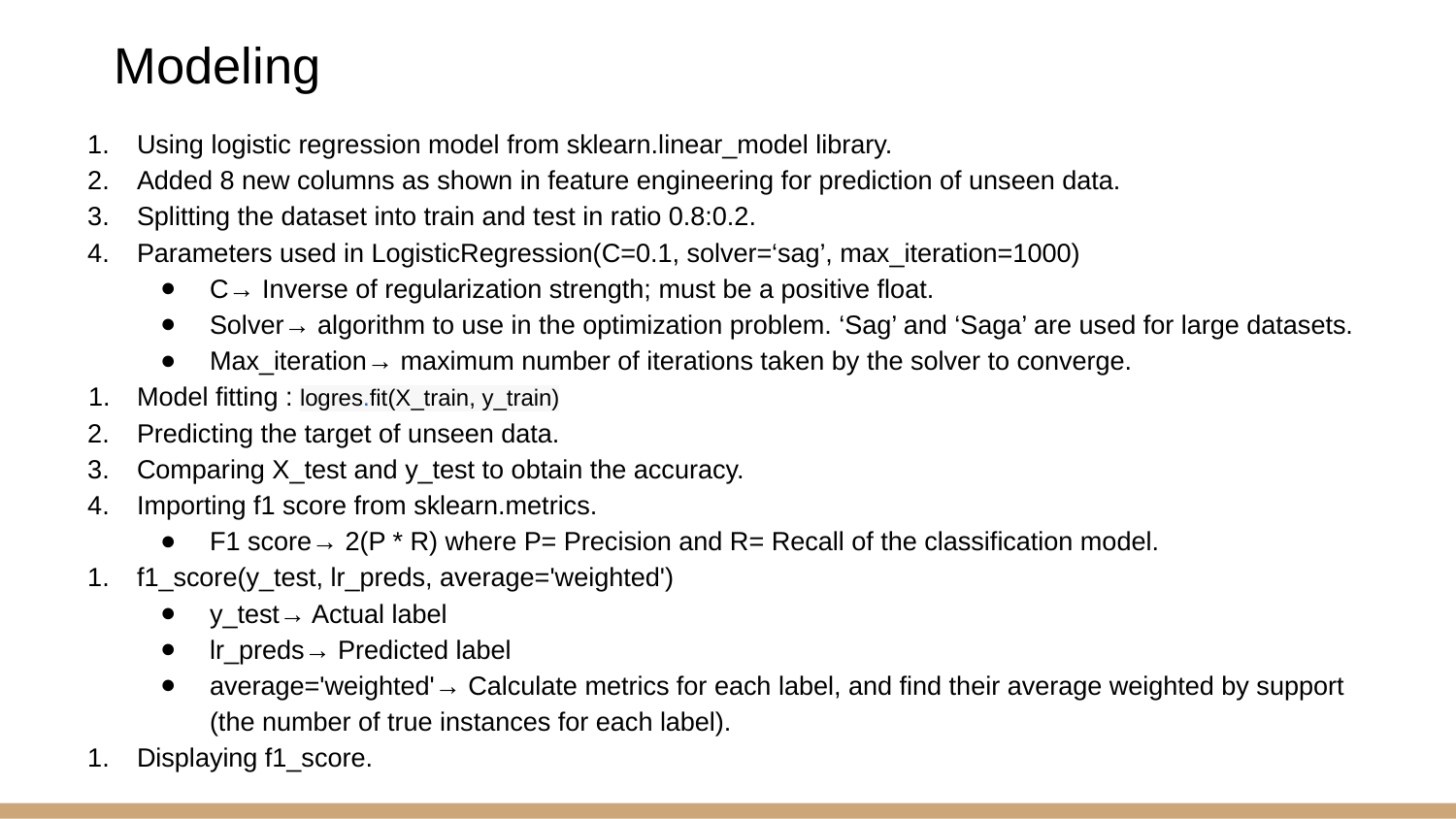

# Modeling
Using logistic regression model from sklearn.linear_model library.
Added 8 new columns as shown in feature engineering for prediction of unseen data.
Splitting the dataset into train and test in ratio 0.8:0.2.
Parameters used in LogisticRegression(C=0.1, solver=‘sag’, max_iteration=1000)
C→ Inverse of regularization strength; must be a positive float.
Solver→ algorithm to use in the optimization problem. ‘Sag’ and ‘Saga’ are used for large datasets.
Max_iteration→ maximum number of iterations taken by the solver to converge.
Model fitting : logres.fit(X_train, y_train)
Predicting the target of unseen data.
Comparing X_test and y_test to obtain the accuracy.
Importing f1 score from sklearn.metrics.
F1 score→ 2(P * R) where P= Precision and R= Recall of the classification model.
f1_score(y_test, lr_preds, average='weighted')
y_test→ Actual label
lr_preds→ Predicted label
average='weighted'→ Calculate metrics for each label, and find their average weighted by support (the number of true instances for each label).
Displaying f1_score.